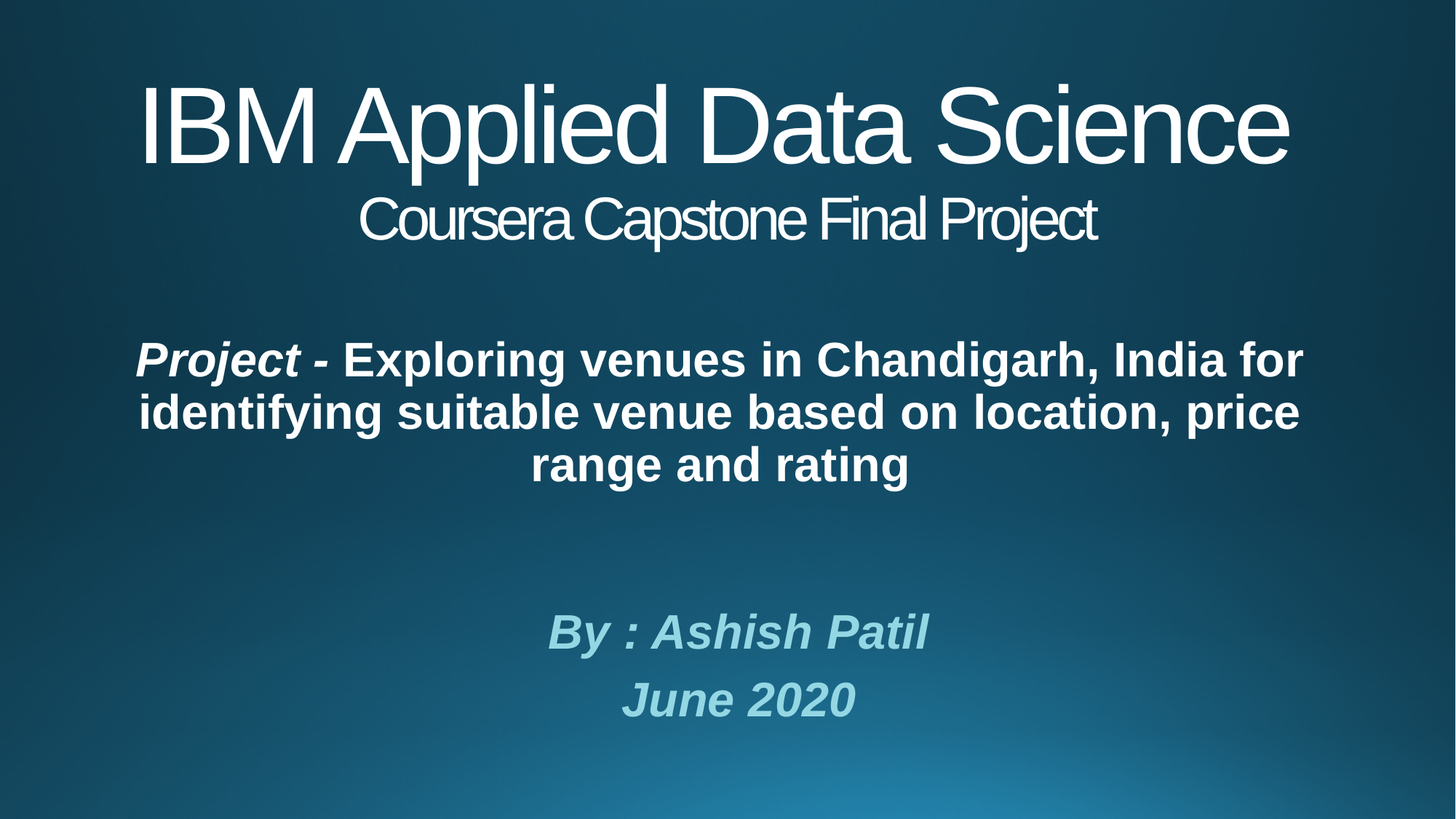

# IBM Applied Data Science Coursera Capstone Final Project
Project - Exploring venues in Chandigarh, India for identifying suitable venue based on location, price range and rating
By : Ashish Patil
June 2020